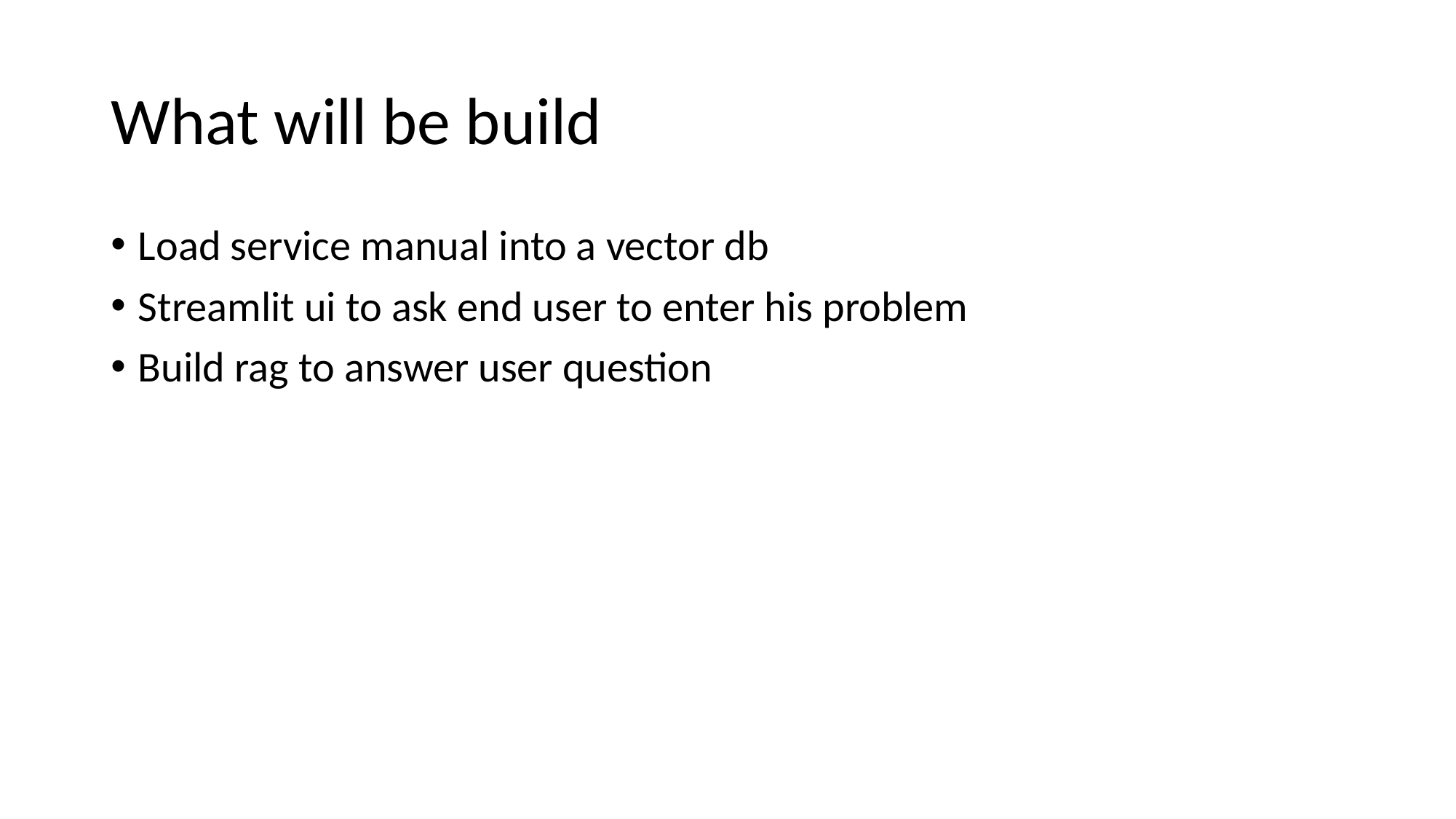

# What will be build
Load service manual into a vector db
Streamlit ui to ask end user to enter his problem
Build rag to answer user question